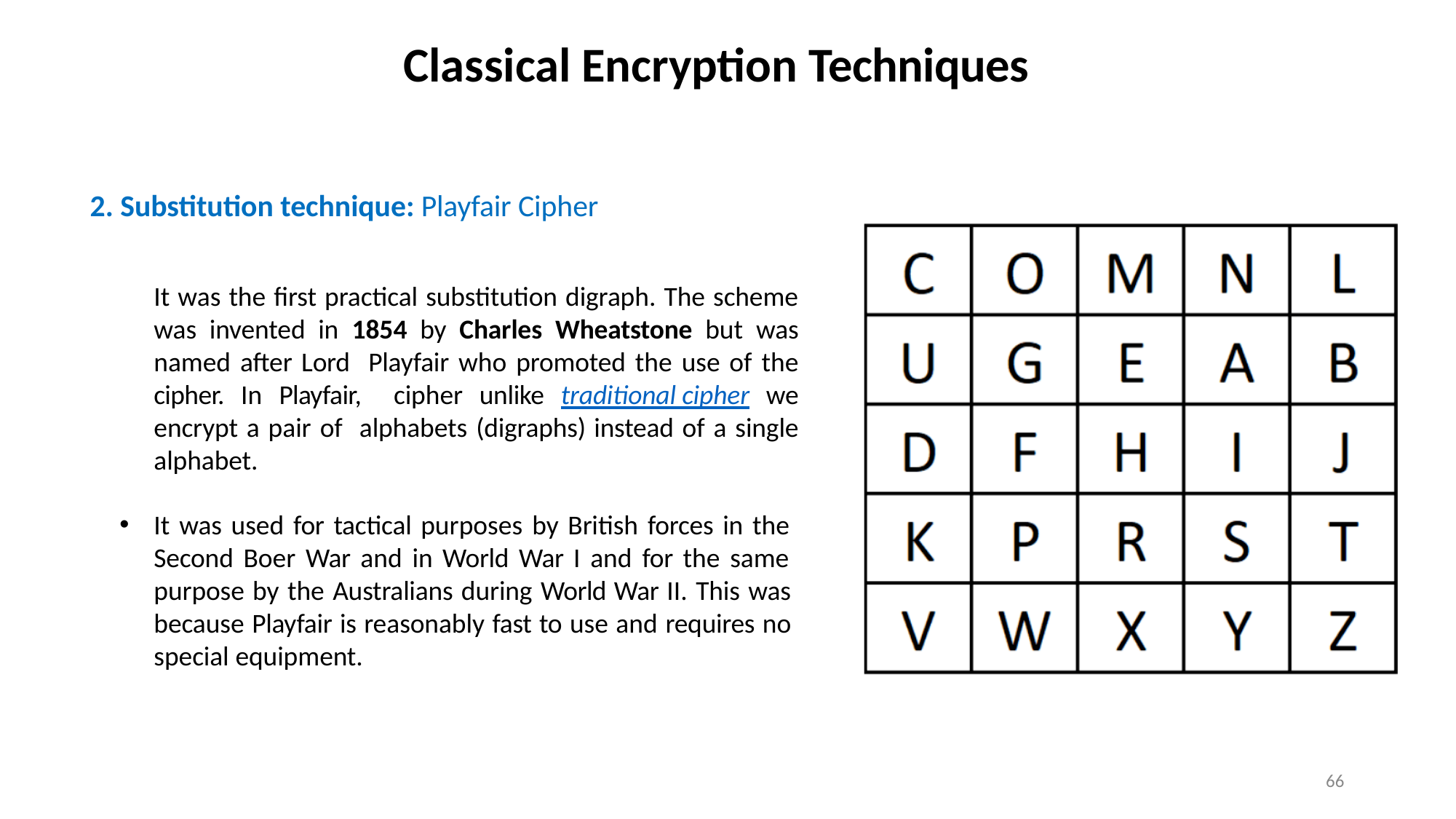

# Classical Encryption Techniques
2. Substitution technique: Playfair Cipher

It was the first practical substitution digraph. The scheme was invented in 1854 by Charles Wheatstone but was named after Lord  Playfair who promoted the use of the cipher. In Playfair,  cipher unlike traditional cipher we encrypt a pair of  alphabets (digraphs) instead of a single alphabet.

It was used for tactical purposes by British forces in the  Second Boer War and in World War I and for the same  purpose by the Australians during World War II. This was  because Playfair is reasonably fast to use and requires no  special equipment.
66